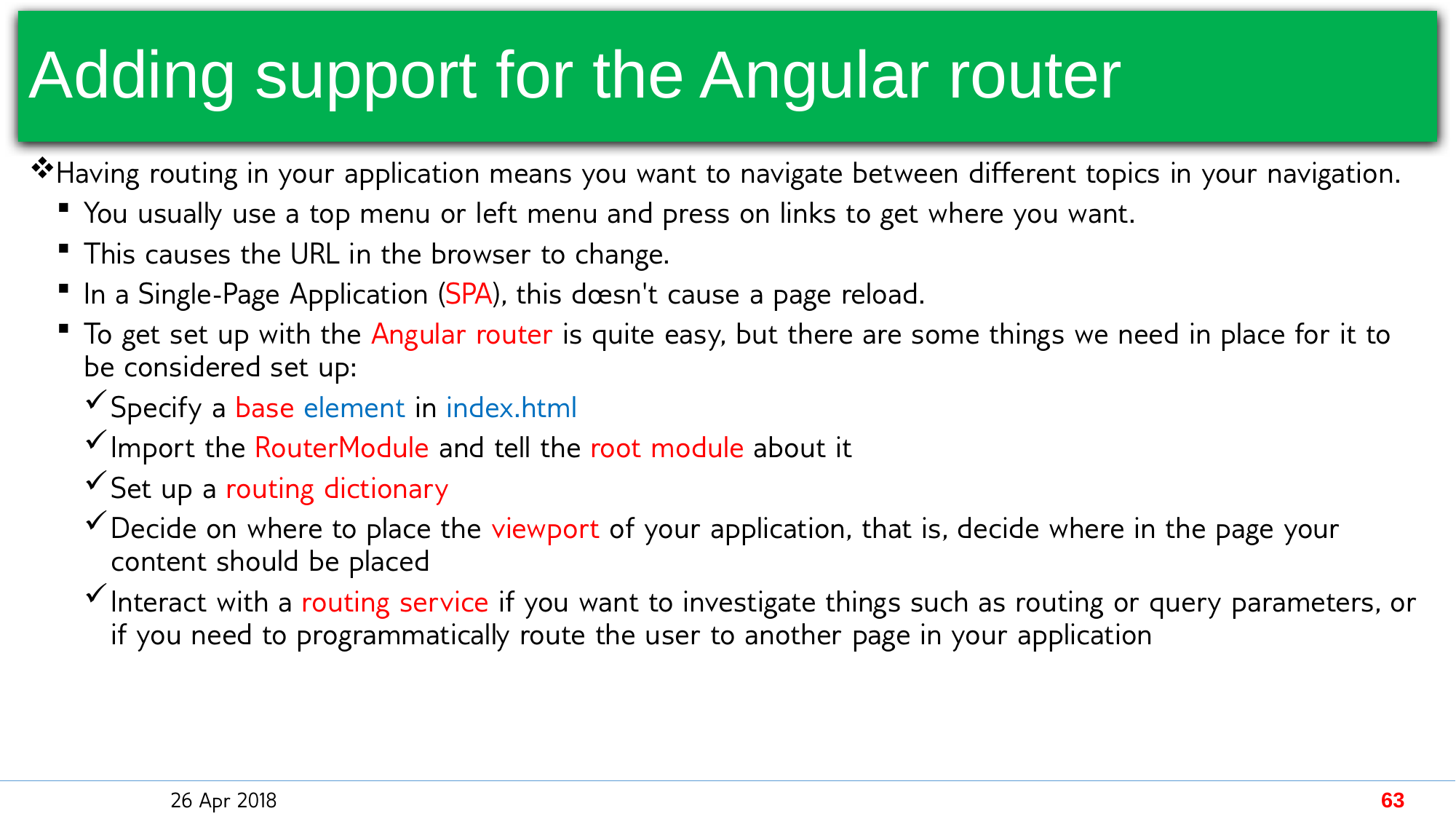

# Adding support for the Angular router
Having routing in your application means you want to navigate between different topics in your navigation.
You usually use a top menu or left menu and press on links to get where you want.
This causes the URL in the browser to change.
In a Single-Page Application (SPA), this doesn't cause a page reload.
To get set up with the Angular router is quite easy, but there are some things we need in place for it to be considered set up:
Specify a base element in index.html
Import the RouterModule and tell the root module about it
Set up a routing dictionary
Decide on where to place the viewport of your application, that is, decide where in the page your content should be placed
Interact with a routing service if you want to investigate things such as routing or query parameters, or if you need to programmatically route the user to another page in your application
26 Apr 2018
63